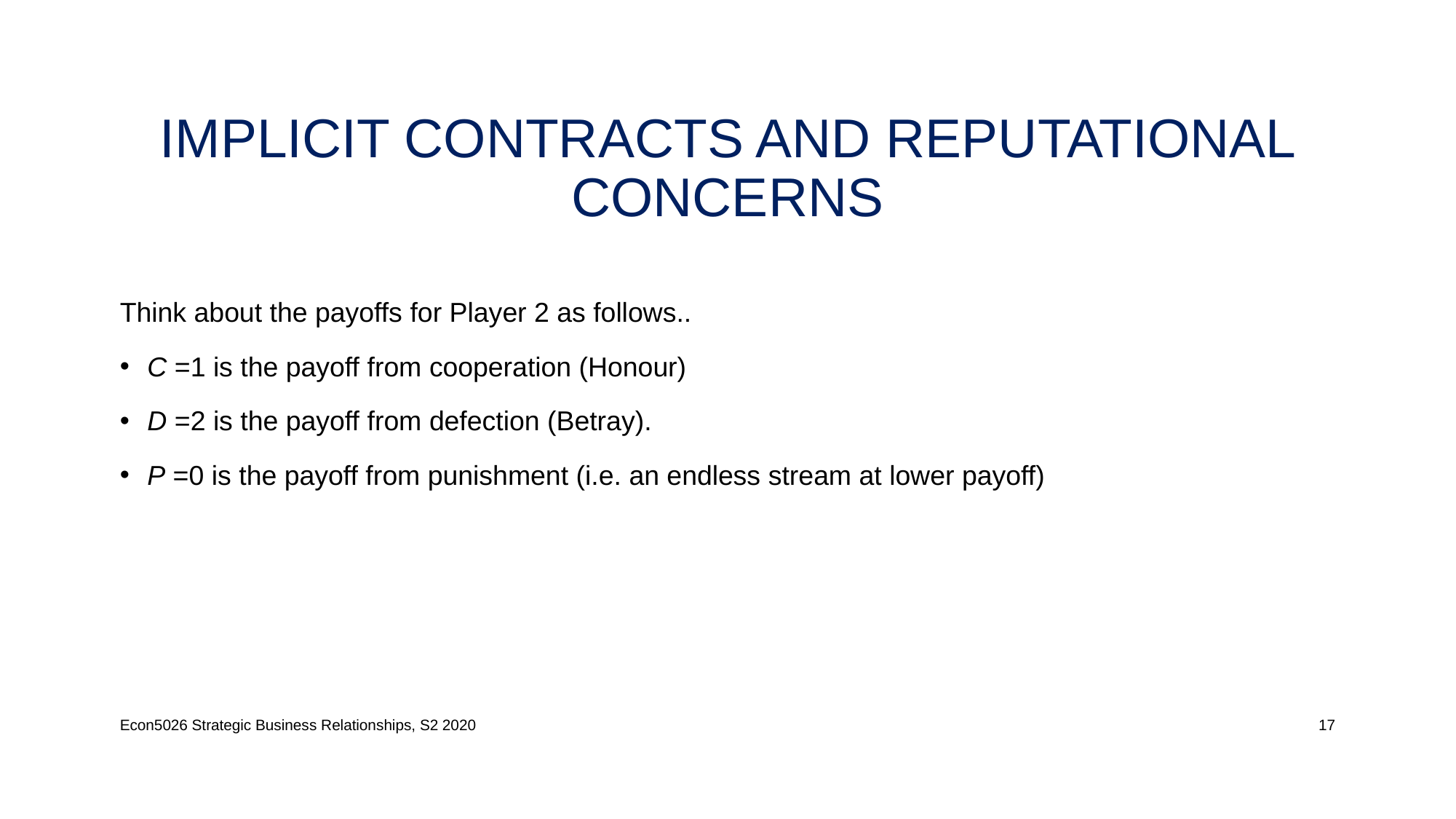

# Implicit Contracts and Reputational Concerns
Think about the payoffs for Player 2 as follows..
C =1 is the payoff from cooperation (Honour)
D =2 is the payoff from defection (Betray).
P =0 is the payoff from punishment (i.e. an endless stream at lower payoff)

Econ5026 Strategic Business Relationships, S2 2020
17